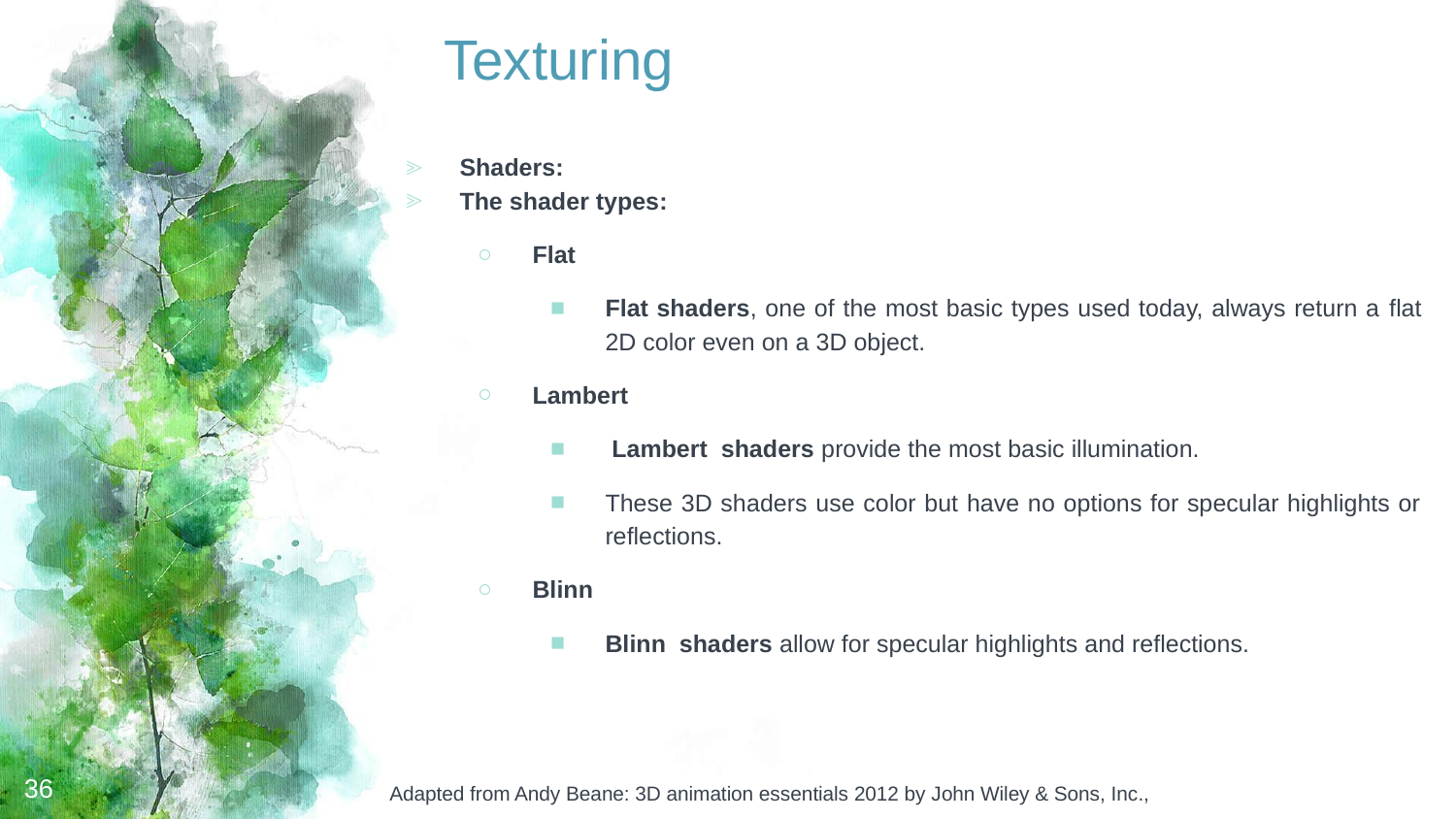

# Texturing
Shaders:
The shader types:
Flat
Flat shaders, one of the most basic types used today, always return a flat 2D color even on a 3D object.
Lambert
 Lambert  shaders provide the most basic illumination.
These 3D shaders use color but have no options for specular highlights or reflections.
Blinn
Blinn  shaders allow for specular highlights and reflections.
36
Adapted from Andy Beane: 3D animation essentials 2012 by John Wiley & Sons, Inc.,